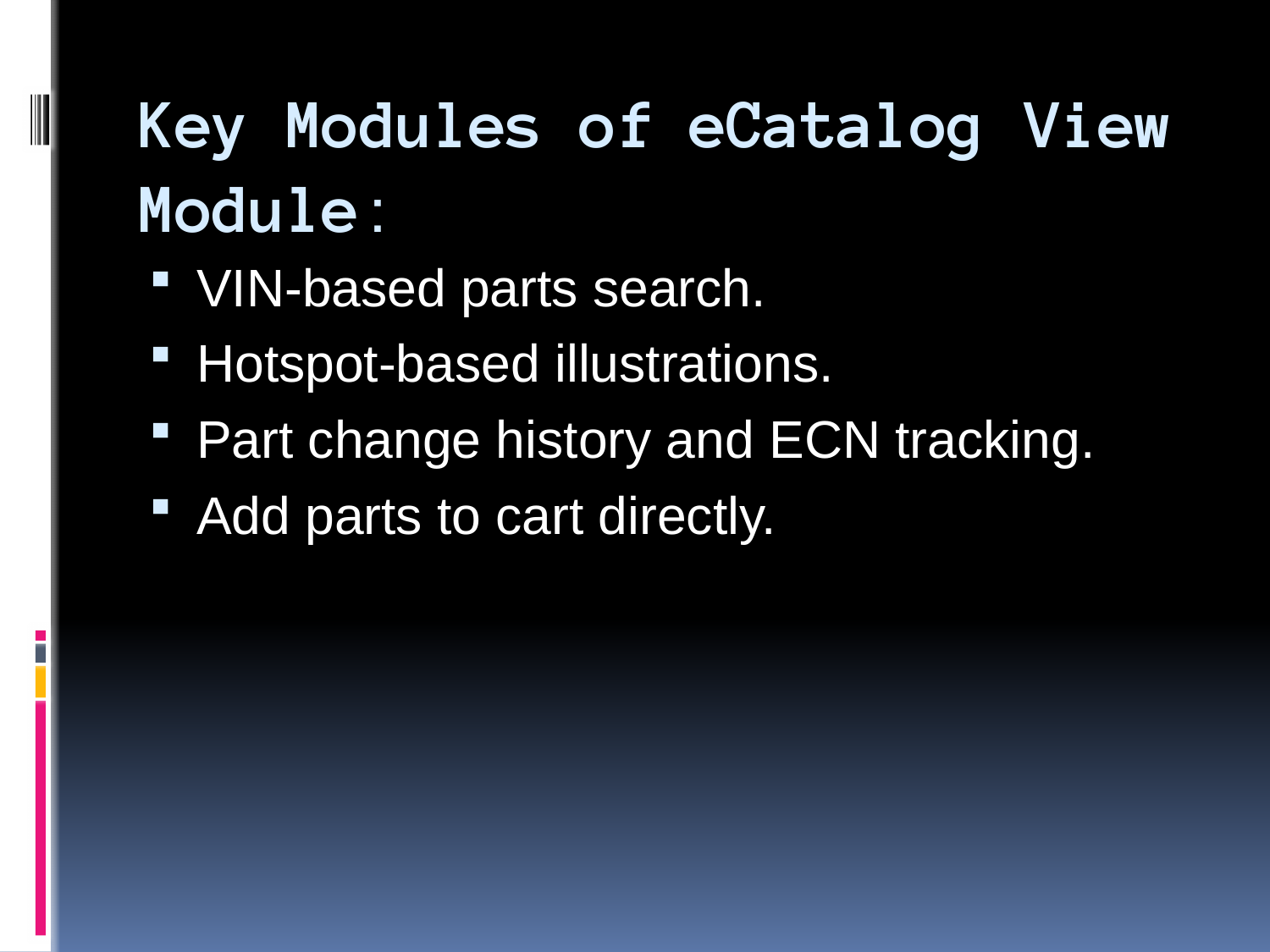

# Key Modules of eCatalog View Module:
VIN-based parts search.
Hotspot-based illustrations.
Part change history and ECN tracking.
Add parts to cart directly.